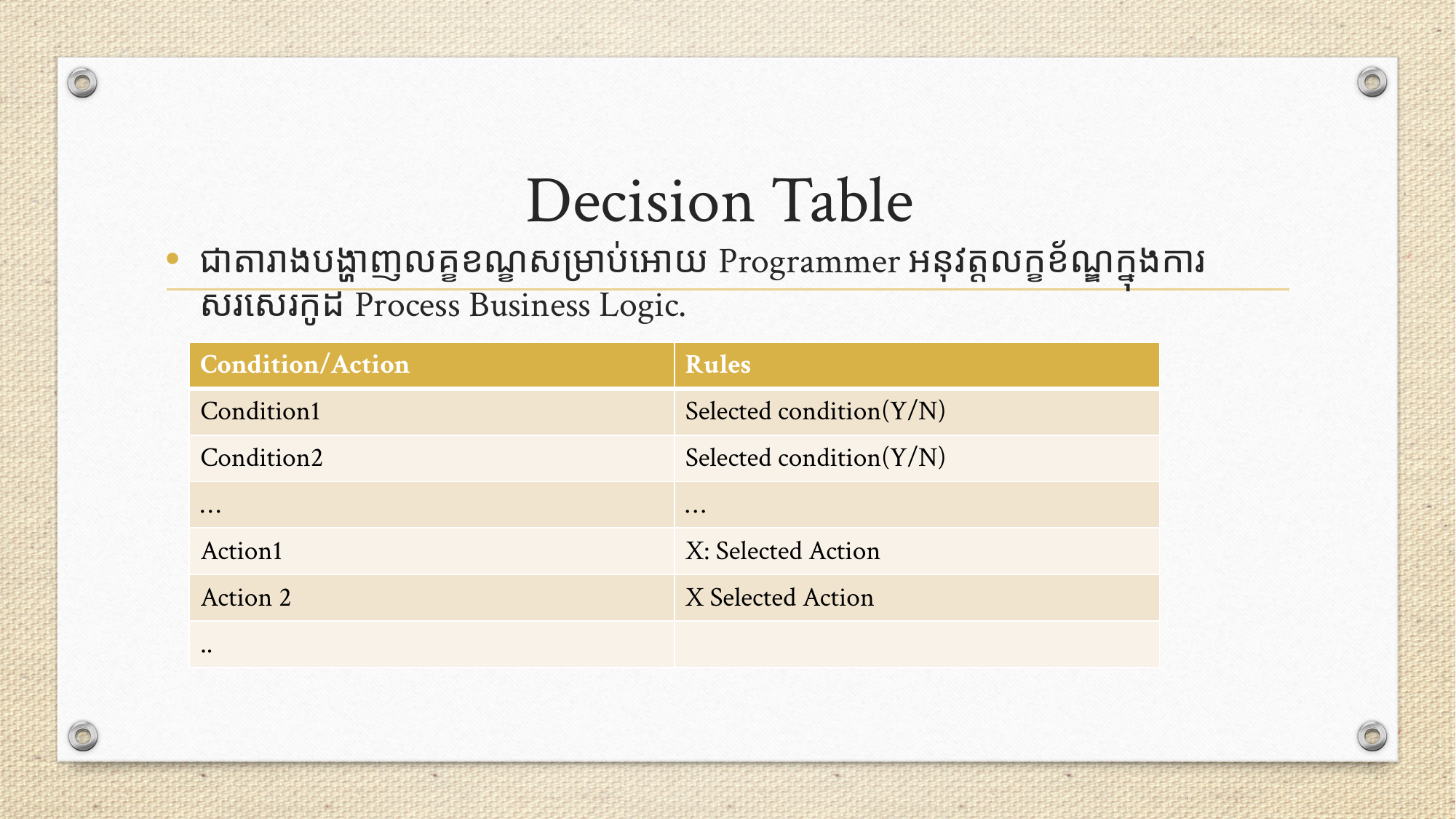

# Decision Table
ជាតារាងបង្ហាញលគ្ខខណ្ខសម្រាប់អោយ Programmer អនុវត្តលក្ខខ័ណ្ឌក្នុងការ សរសេរកូដ Process Business Logic.

| Condition/Action | Rules |
| --- | --- |
| Condition1 | Selected condition(Y/N) |
| Condition2 | Selected condition(Y/N) |
| … | … |
| Action1 | X: Selected Action |
| Action 2 | X Selected Action |
| .. |  |